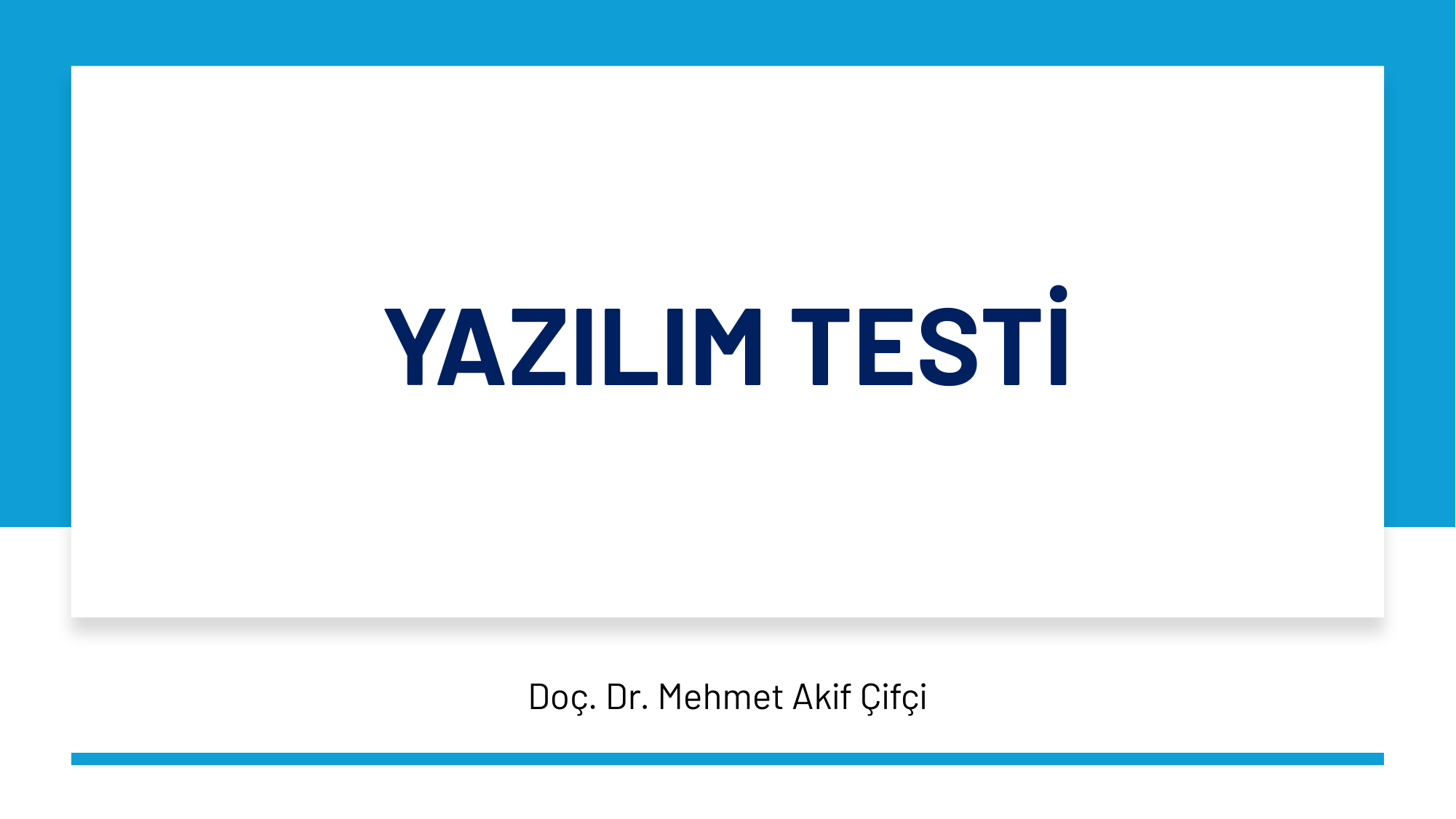

# YAZILIM TESTİ
Doç. Dr. Mehmet Akif Çifçi